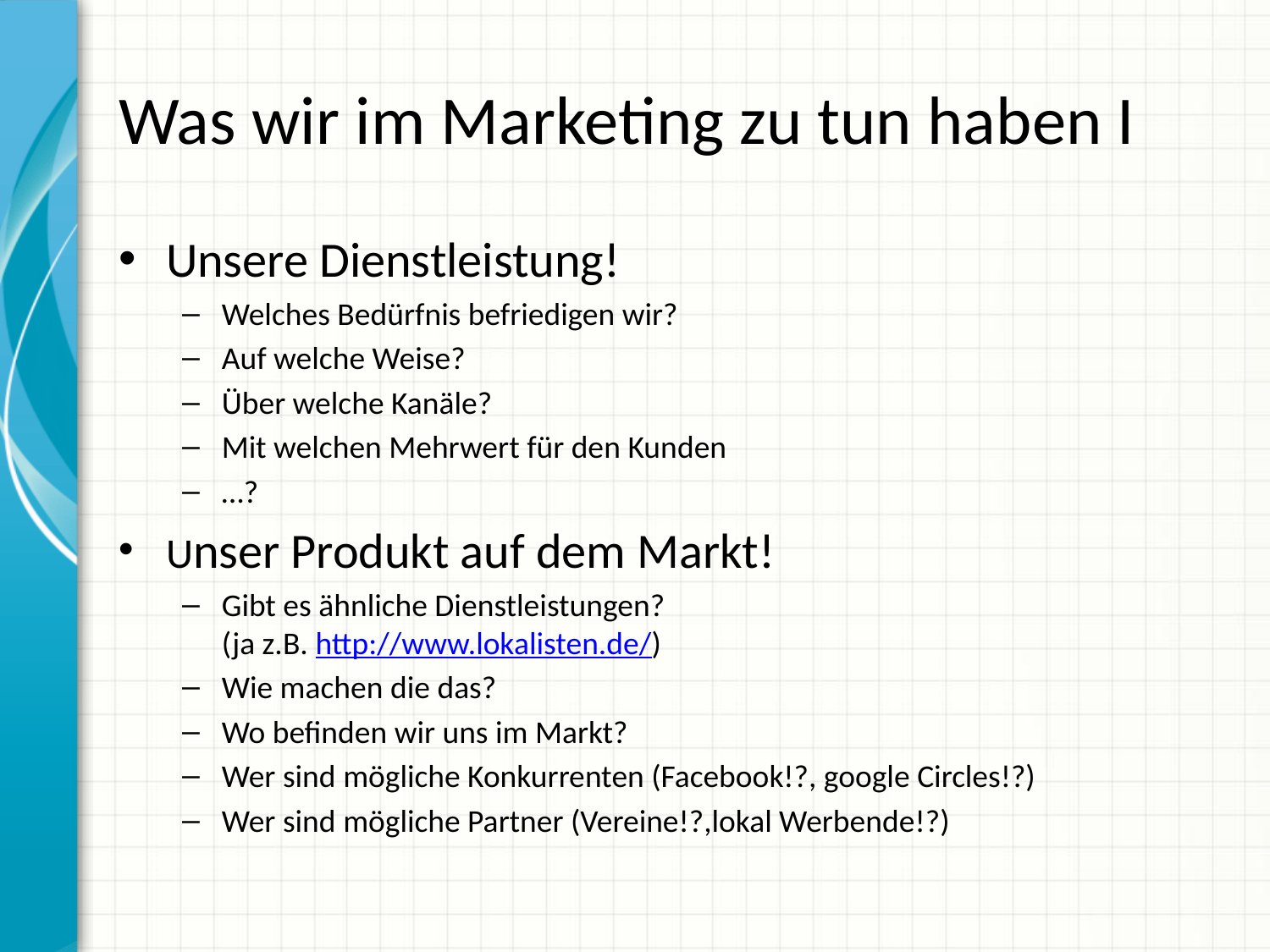

# Was wir im Marketing zu tun haben I
Unsere Dienstleistung!
Welches Bedürfnis befriedigen wir?
Auf welche Weise?
Über welche Kanäle?
Mit welchen Mehrwert für den Kunden
…?
Unser Produkt auf dem Markt!
Gibt es ähnliche Dienstleistungen?
(ja z.B. http://www.lokalisten.de/)
Wie machen die das?
Wo befinden wir uns im Markt?
Wer sind mögliche Konkurrenten (Facebook!?, google Circles!?)
Wer sind mögliche Partner (Vereine!?,lokal Werbende!?)